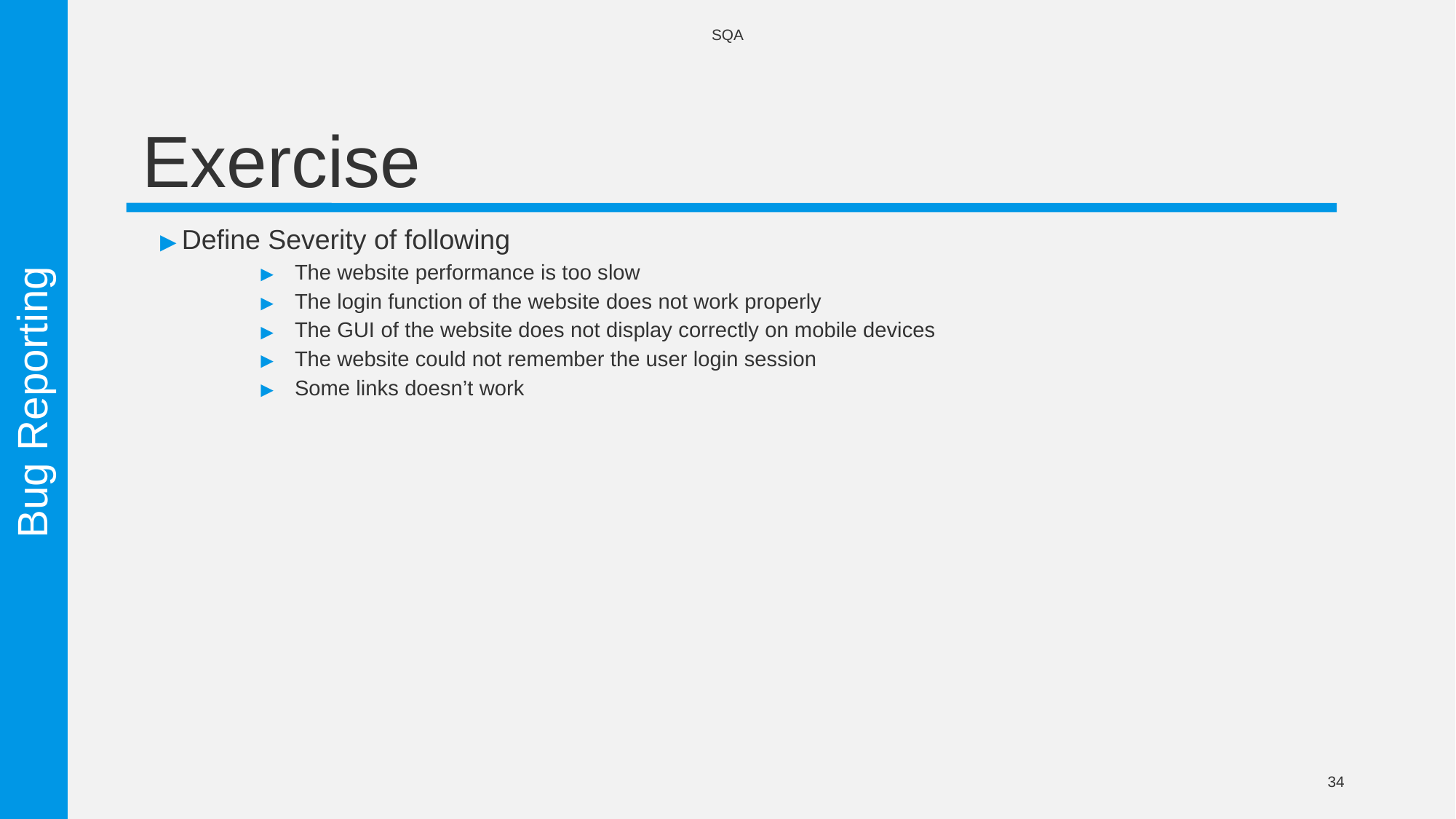

SQA
# Exercise
Define Severity of following
The website performance is too slow
The login function of the website does not work properly
The GUI of the website does not display correctly on mobile devices
The website could not remember the user login session
Some links doesn’t work
Bug Reporting
34